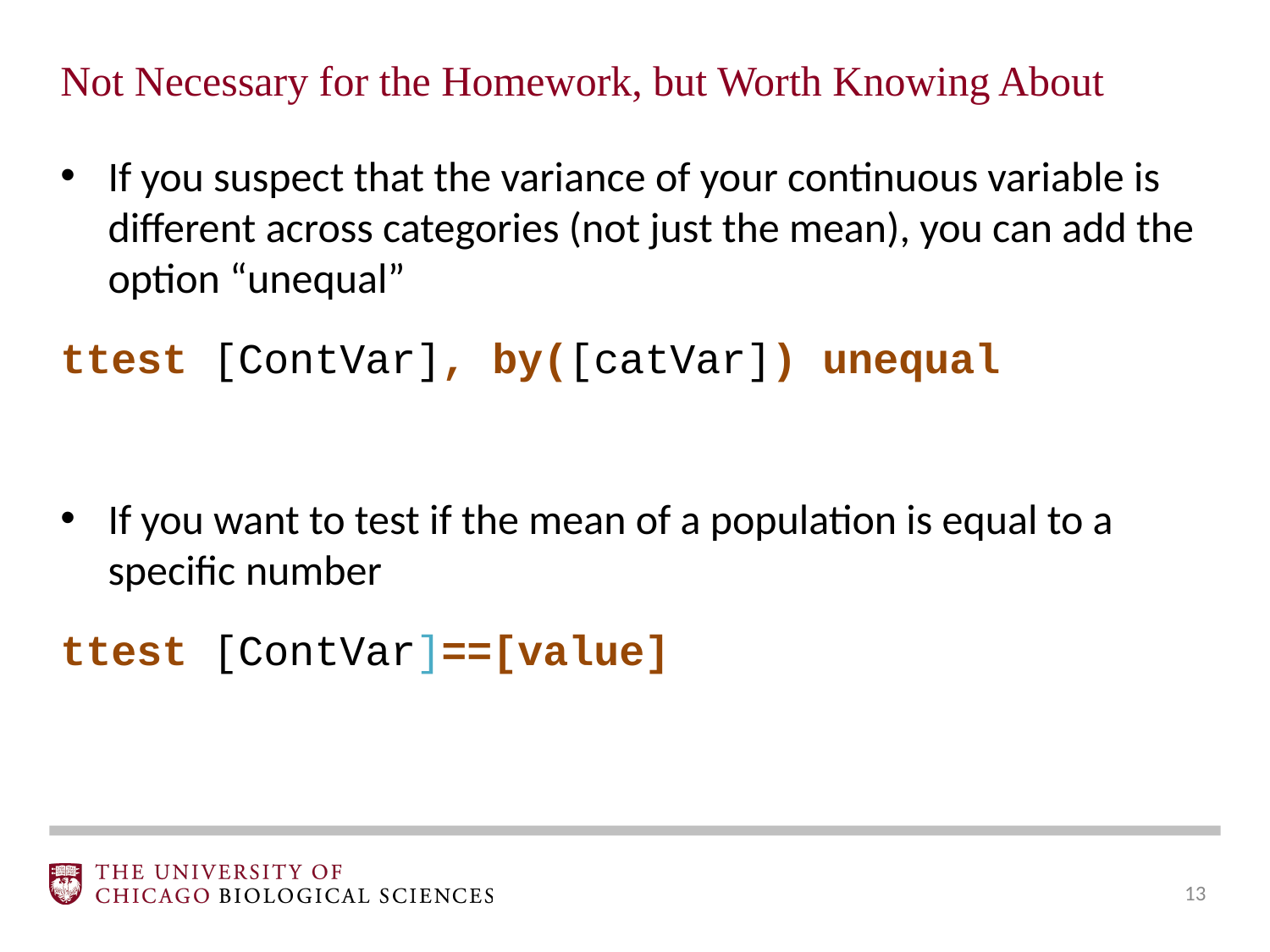

Not Necessary for the Homework, but Worth Knowing About
If you suspect that the variance of your continuous variable is different across categories (not just the mean), you can add the option “unequal”
ttest [ContVar], by([catVar]) unequal

If you want to test if the mean of a population is equal to a specific number
ttest [ContVar]==[value]

13